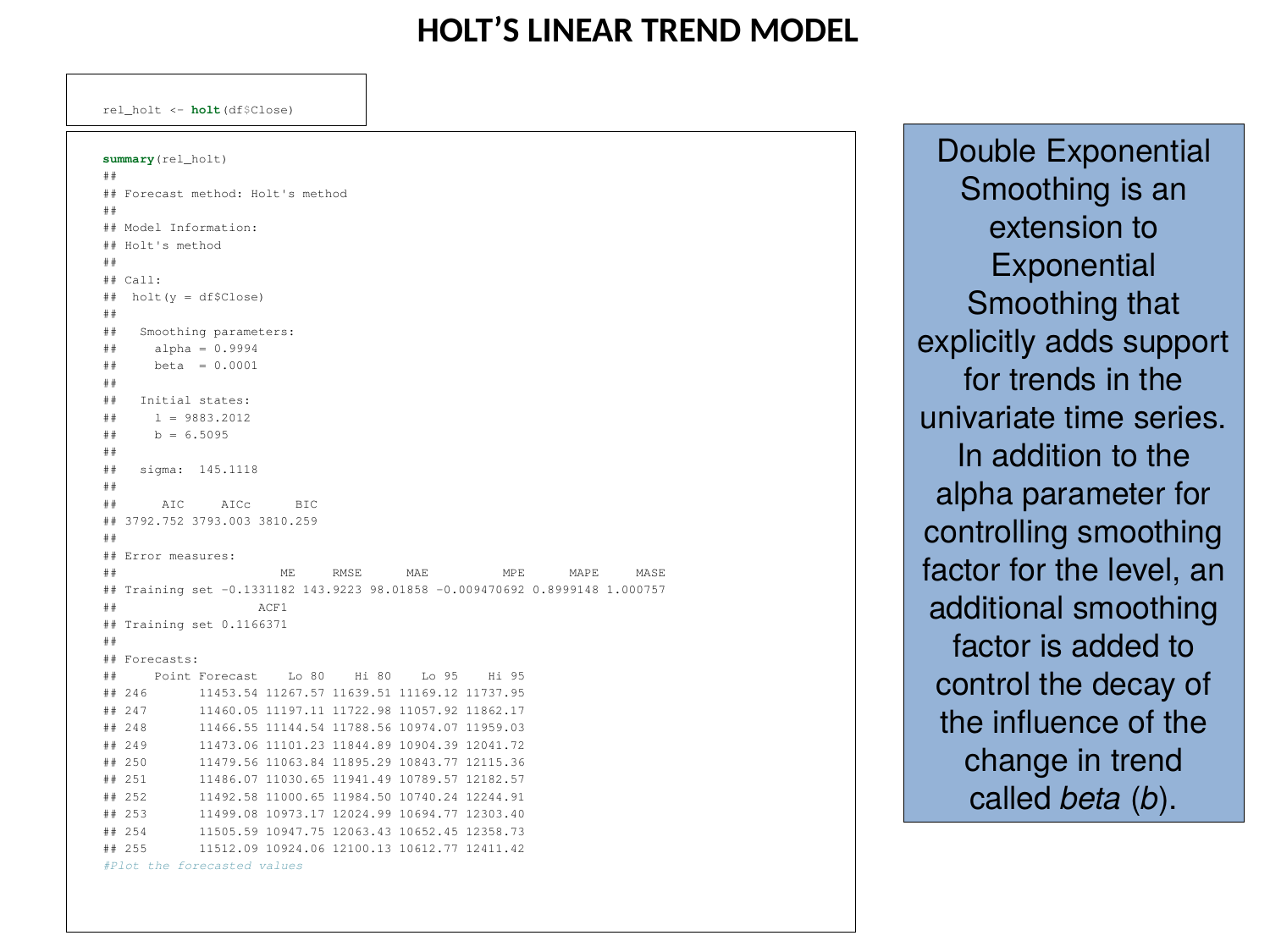

# HOLT’S LINEAR TREND MODEL

rel_holt <- holt(df$Close)

summary(rel_holt)
##
## Forecast method: Holt's method
##
## Model Information:
## Holt's method
##
## Call:
##  holt(y = df$Close)
##
##   Smoothing parameters:
##     alpha = 0.9994
##     beta  = 0.0001
##
##   Initial states:
##     l = 9883.2012
##     b = 6.5095
##
##   sigma:  145.1118
##
##      AIC     AICc      BIC
## 3792.752 3793.003 3810.259
##
## Error measures:
##                      ME     RMSE      MAE          MPE      MAPE     MASE
## Training set -0.1331182 143.9223 98.01858 -0.009470692 0.8999148 1.000757
##                   ACF1
## Training set 0.1166371
##
## Forecasts:
##     Point Forecast    Lo 80    Hi 80    Lo 95    Hi 95
## 246       11453.54 11267.57 11639.51 11169.12 11737.95
## 247       11460.05 11197.11 11722.98 11057.92 11862.17
## 248       11466.55 11144.54 11788.56 10974.07 11959.03
## 249       11473.06 11101.23 11844.89 10904.39 12041.72
## 250       11479.56 11063.84 11895.29 10843.77 12115.36
## 251       11486.07 11030.65 11941.49 10789.57 12182.57
## 252       11492.58 11000.65 11984.50 10740.24 12244.91
## 253       11499.08 10973.17 12024.99 10694.77 12303.40
## 254       11505.59 10947.75 12063.43 10652.45 12358.73
## 255       11512.09 10924.06 12100.13 10612.77 12411.42
#Plot the forecasted values
Double Exponential Smoothing is an extension to Exponential Smoothing that explicitly adds support for trends in the univariate time series.
In addition to the alpha parameter for controlling smoothing factor for the level, an additional smoothing factor is added to control the decay of the influence of the change in trend called beta (b).